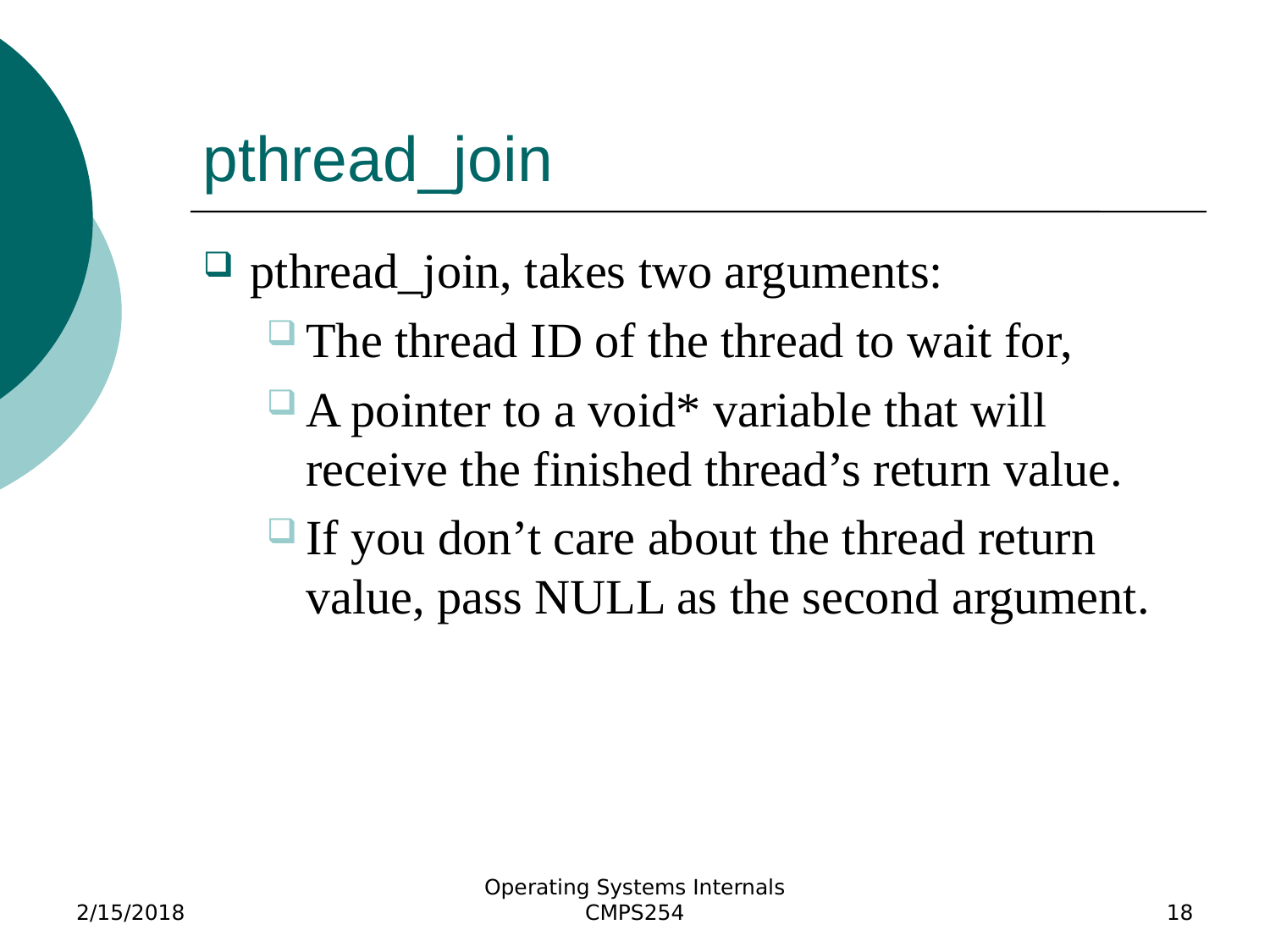

# pthread_join
pthread_join, takes two arguments:
The thread ID of the thread to wait for,
A pointer to a void* variable that will receive the finished thread’s return value.
If you don’t care about the thread return value, pass NULL as the second argument.
2/15/2018
Operating Systems Internals CMPS254
18